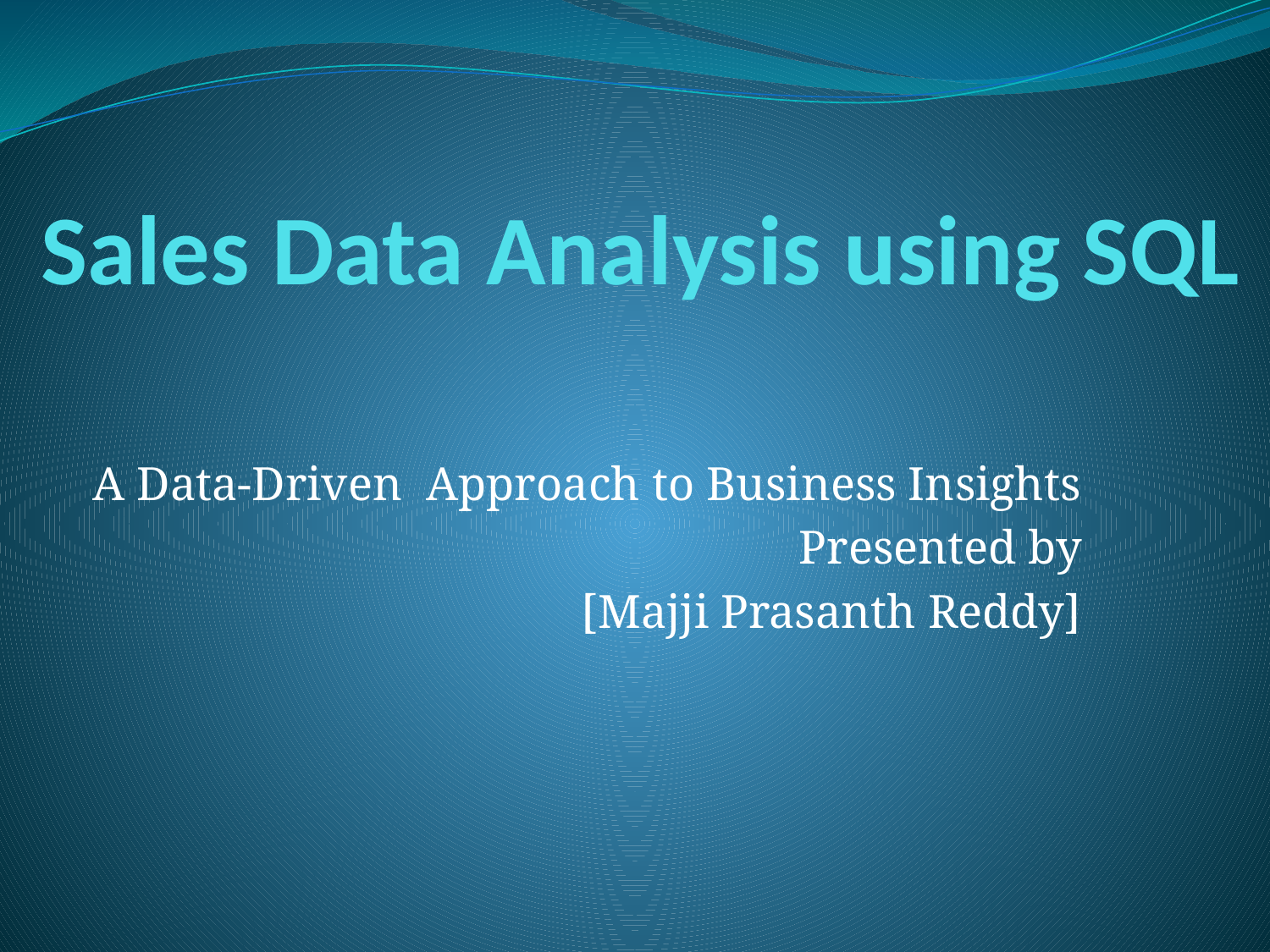

# Sales Data Analysis using SQL
A Data-Driven  Approach to Business Insights
Presented by
 [Majji Prasanth Reddy]